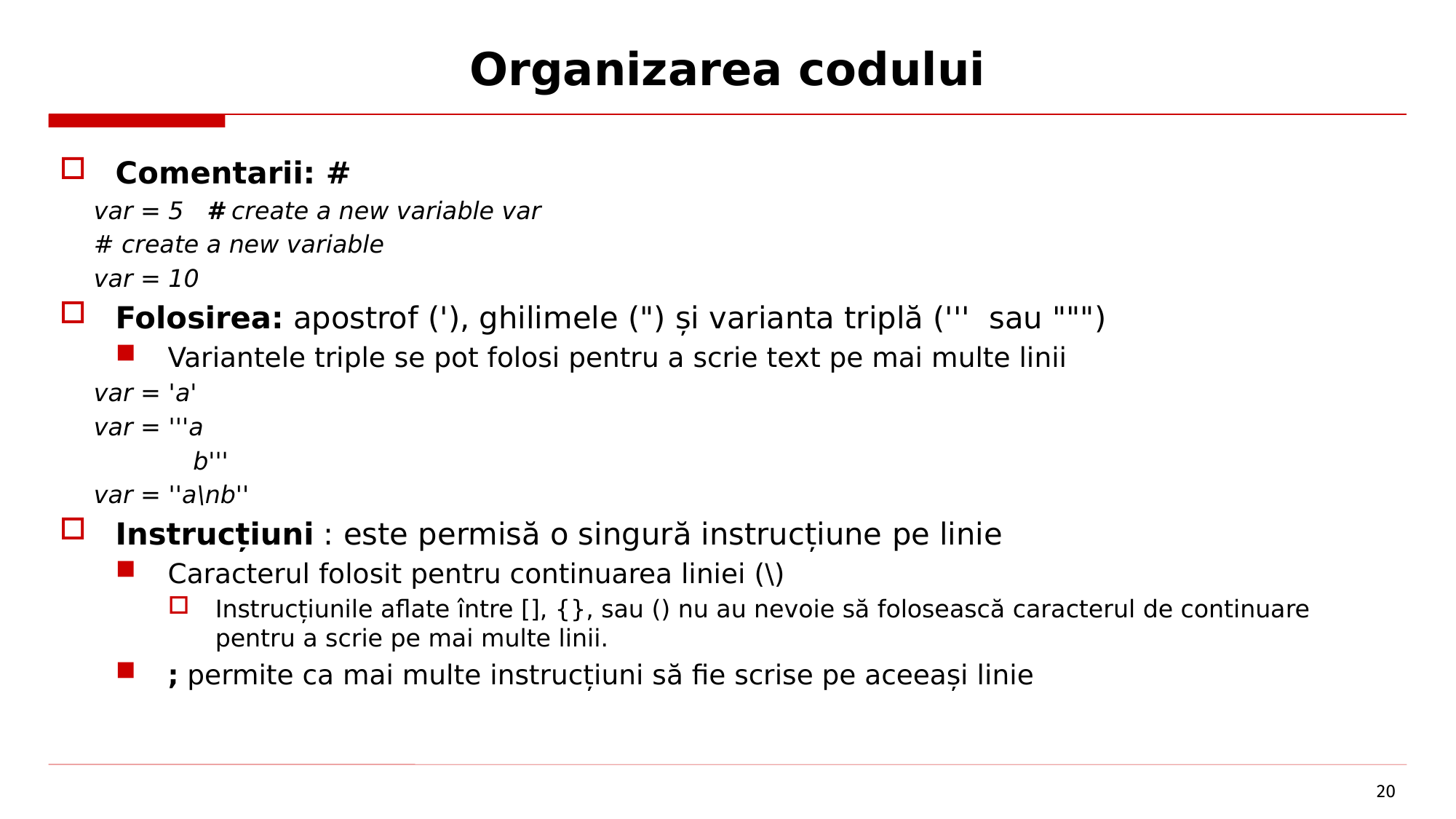

# Organizarea codului
Comentarii: #
var = 5   # create a new variable var
# create a new variable
var = 10
Folosirea: apostrof ('), ghilimele (") și varianta triplă ('''  sau """)
Variantele triple se pot folosi pentru a scrie text pe mai multe linii
var = 'a'
var = '''a
             b'''
var = ''a\nb''
Instrucțiuni : este permisă o singură instrucțiune pe linie
Caracterul folosit pentru continuarea liniei (\)
Instrucțiunile aflate între [], {}, sau () nu au nevoie să folosească caracterul de continuare pentru a scrie pe mai multe linii.
; permite ca mai multe instrucțiuni să fie scrise pe aceeași linie

20